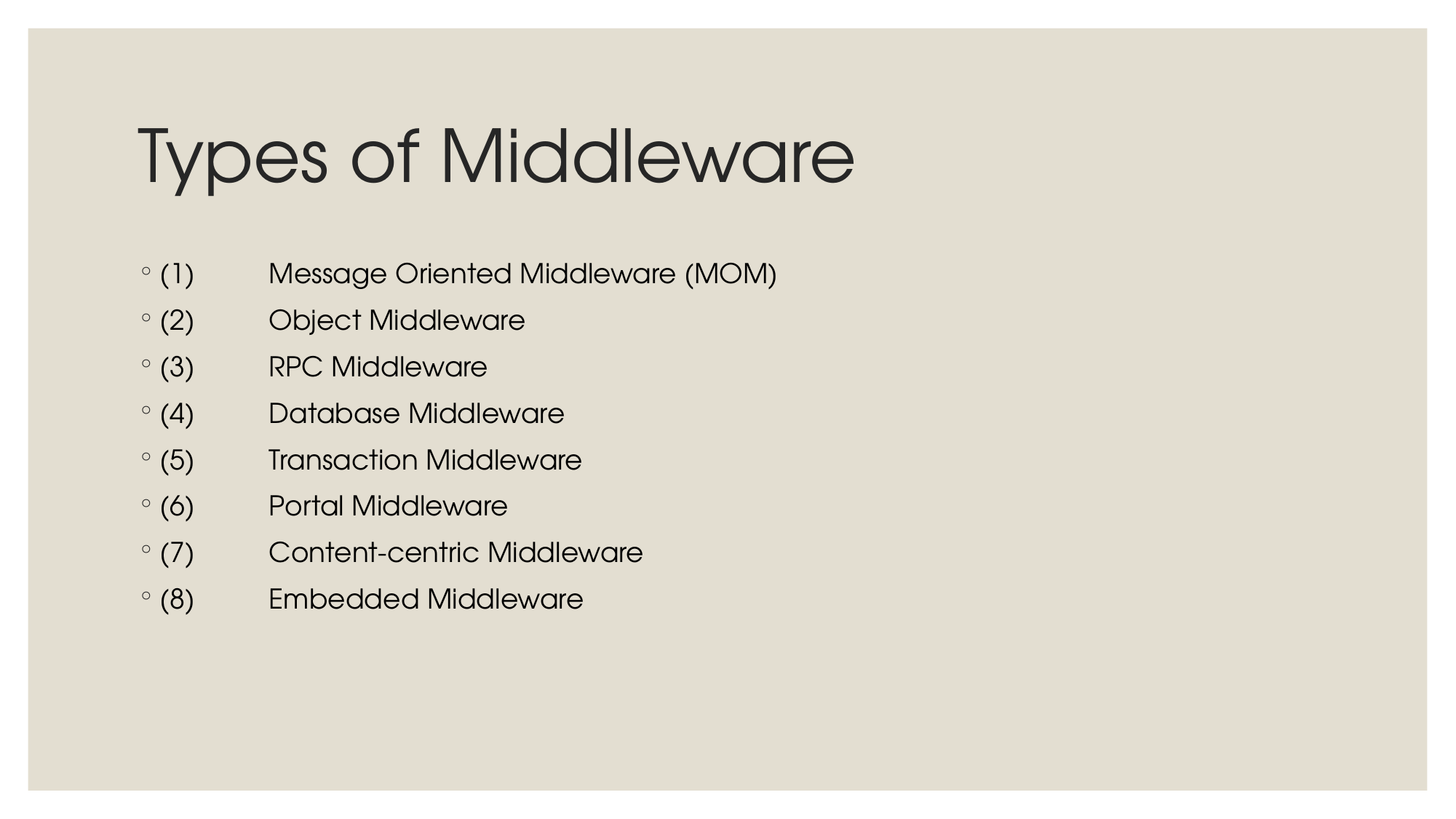

# Types of Middleware
(1)	Message Oriented Middleware (MOM)
(2)	Object Middleware
(3)	RPC Middleware
(4)	Database Middleware
(5)	Transaction Middleware
(6)	Portal Middleware
(7)	Content-centric Middleware
(8)	Embedded Middleware